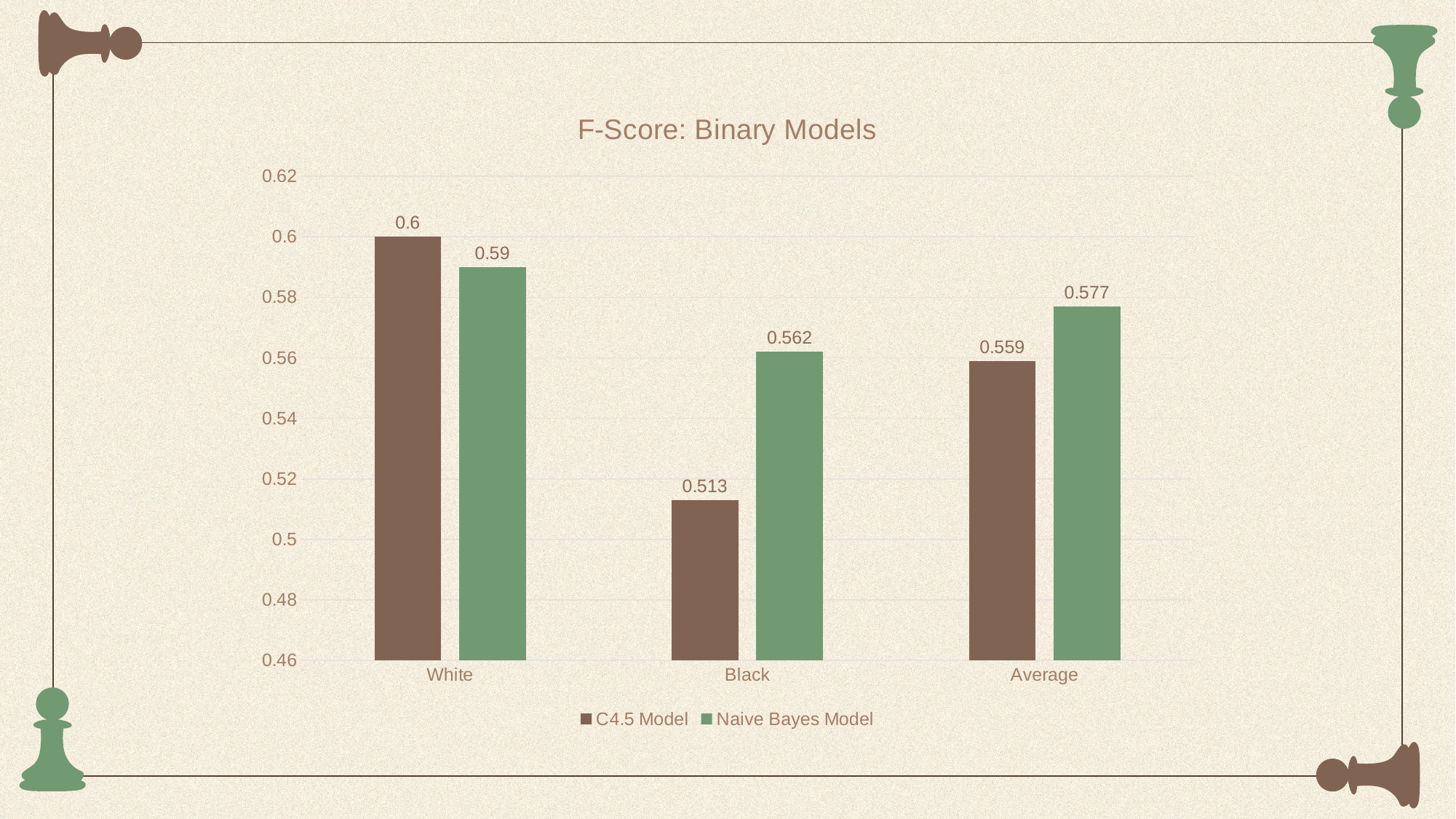

### Chart: F-Score: Binary Models

| Category | C4.5 Model | Naive Bayes Model |
|---|---|---|
| White | 0.6 | 0.59 |
| Black | 0.513 | 0.562 |
| Average | 0.559 | 0.577 |